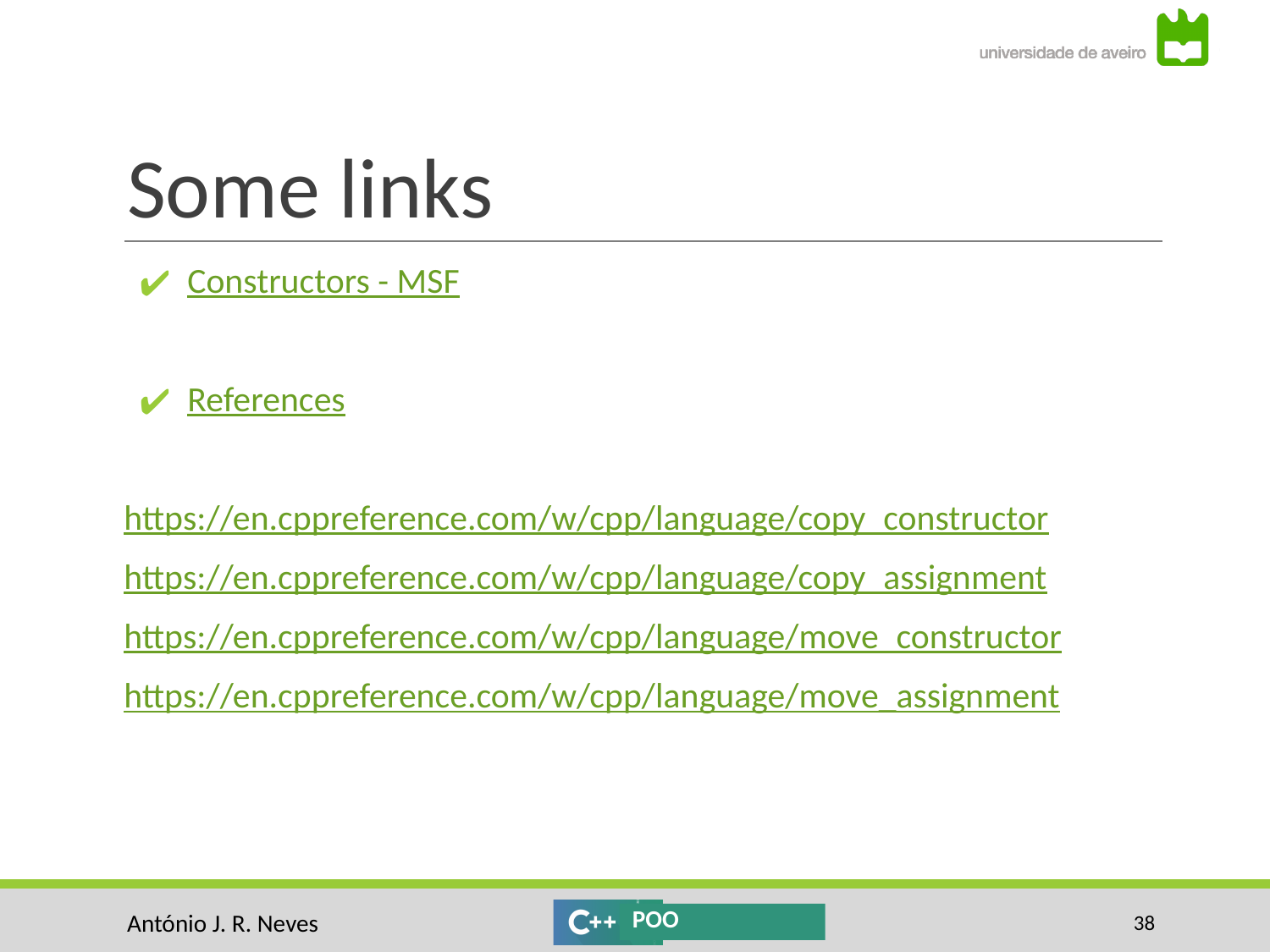

# Some links
Constructors - MSF

References

https://en.cppreference.com/w/cpp/language/copy_constructor
https://en.cppreference.com/w/cpp/language/copy_assignment
https://en.cppreference.com/w/cpp/language/move_constructor
https://en.cppreference.com/w/cpp/language/move_assignment
38